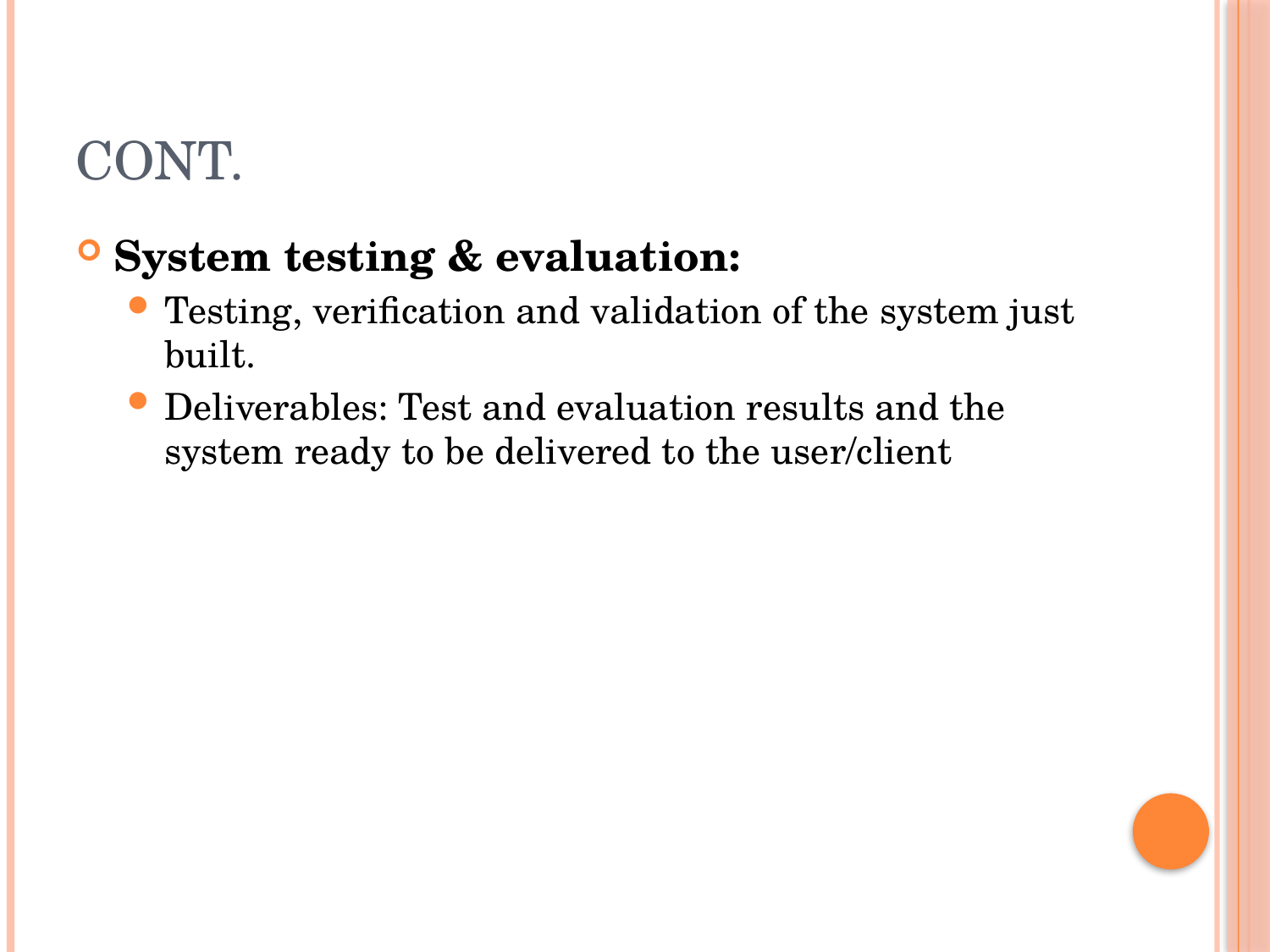

# Cont.
System testing & evaluation:
Testing, verification and validation of the system just built.
Deliverables: Test and evaluation results and the system ready to be delivered to the user/client